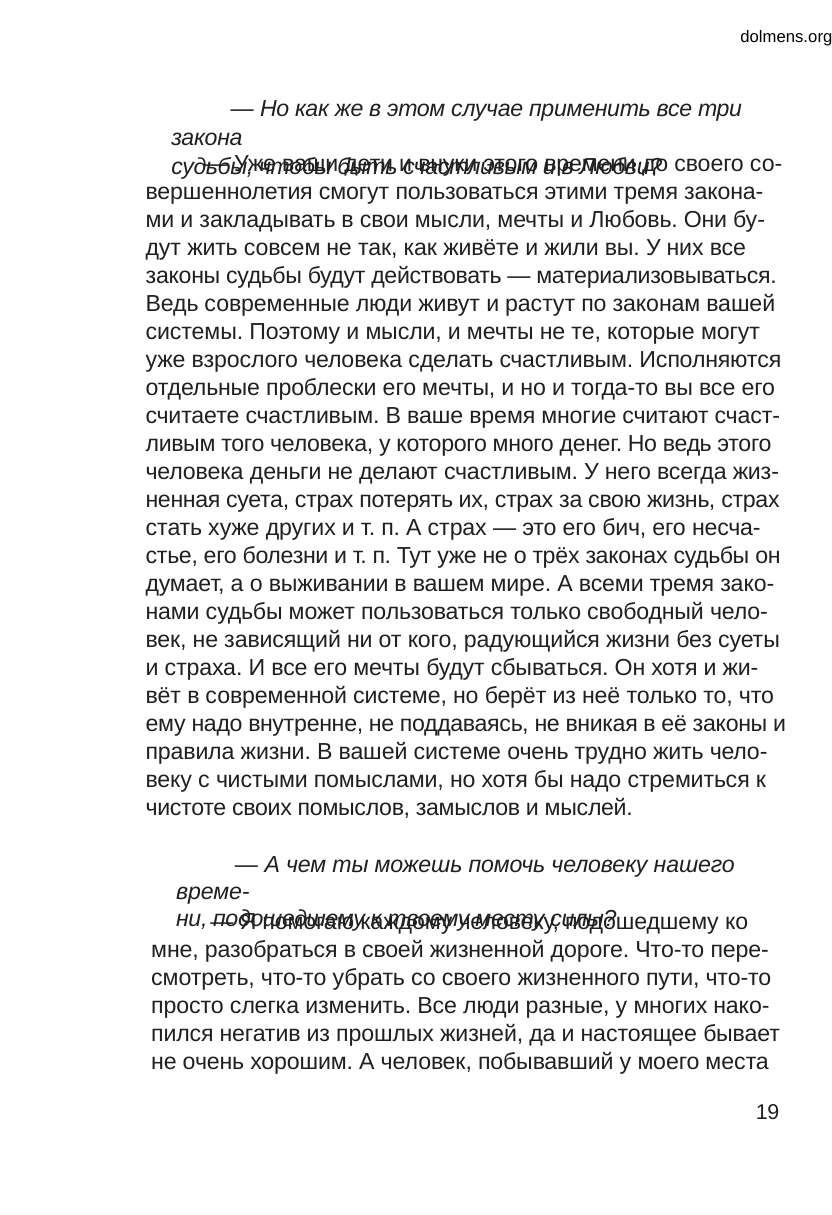

dolmens.org

— Но как же в этом случае применить все три закона
судьбы, чтобы быть счастливым и в Любви?

— Уже ваши дети и внуки этого времени до своего со-
вершеннолетия смогут пользоваться этими тремя закона-
ми и закладывать в свои мысли, мечты и Любовь. Они бу-
дут жить совсем не так, как живёте и жили вы. У них все
законы судьбы будут действовать — материализовываться.
Ведь современные люди живут и растут по законам вашей
системы. Поэтому и мысли, и мечты не те, которые могут
уже взрослого человека сделать счастливым. Исполняются
отдельные проблески его мечты, и но и тогда-то вы все его
считаете счастливым. В ваше время многие считают счаст-
ливым того человека, у которого много денег. Но ведь этого
человека деньги не делают счастливым. У него всегда жиз-
ненная суета, страх потерять их, страх за свою жизнь, страх
стать хуже других и т. п. А страх — это его бич, его несча-
стье, его болезни и т. п. Тут уже не о трёх законах судьбы он
думает, а о выживании в вашем мире. А всеми тремя зако-
нами судьбы может пользоваться только свободный чело-
век, не зависящий ни от кого, радующийся жизни без суеты
и страха. И все его мечты будут сбываться. Он хотя и жи-
вёт в современной системе, но берёт из неё только то, что
ему надо внутренне, не поддаваясь, не вникая в её законы и
правила жизни. В вашей системе очень трудно жить чело-
веку с чистыми помыслами, но хотя бы надо стремиться к
чистоте своих помыслов, замыслов и мыслей.

— А чем ты можешь помочь человеку нашего време-
ни, подошедшему к твоему месту силы?

— Я помогаю каждому человеку, подошедшему ко
мне, разобраться в своей жизненной дороге. Что-то пере-
смотреть, что-то убрать со своего жизненного пути, что-то
просто слегка изменить. Все люди разные, у многих нако-
пился негатив из прошлых жизней, да и настоящее бывает
не очень хорошим. А человек, побывавший у моего места

19